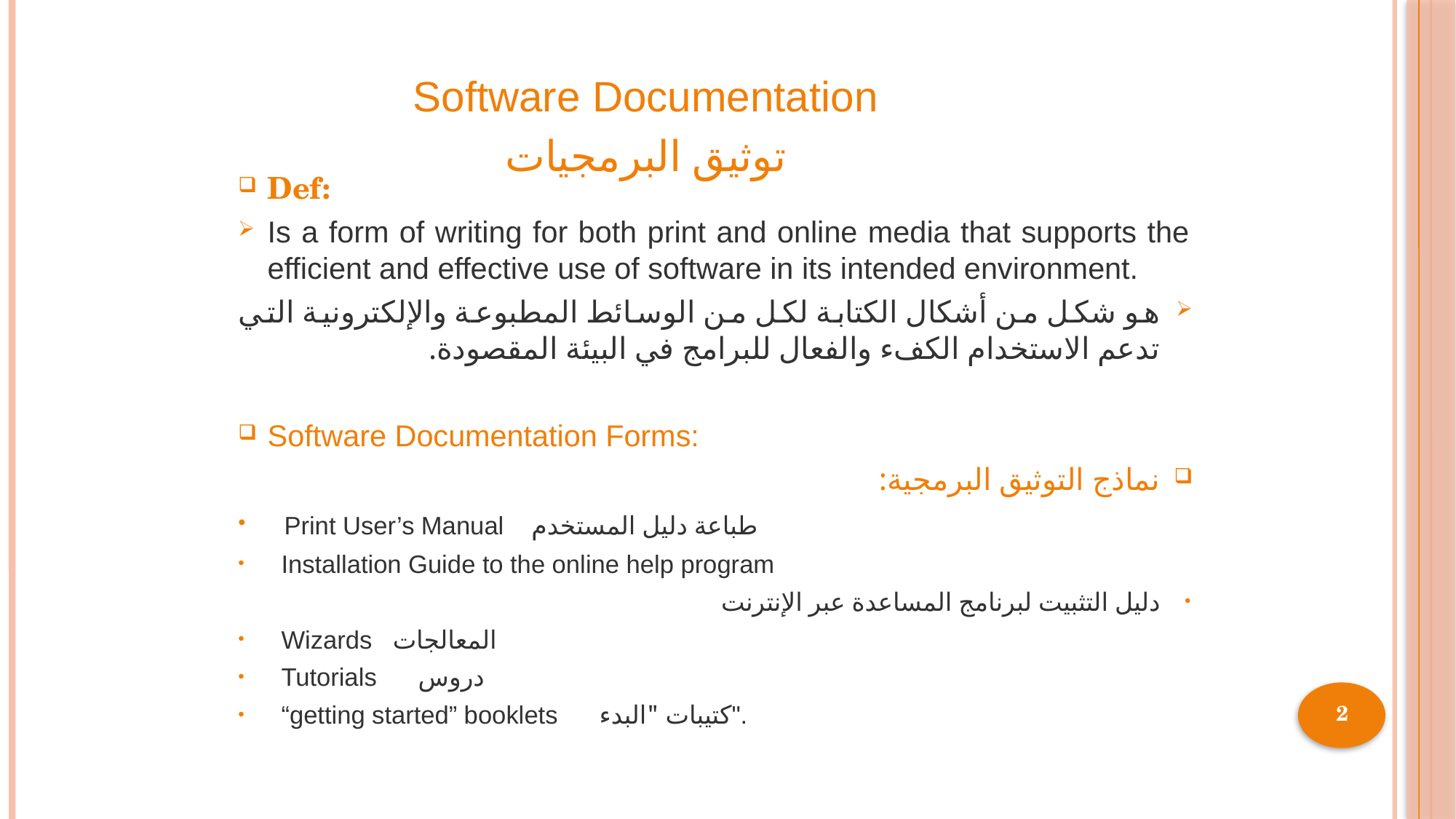

Software Documentation
توثيق البرمجيات

Def:
Is a form of writing for both print and online media that supports the efficient and effective use of software in its intended environment.
هو شكل من أشكال الكتابة لكل من الوسائط المطبوعة والإلكترونية التي تدعم الاستخدام الكفء والفعال للبرامج في البيئة المقصودة.

Software Documentation Forms:
نماذج التوثيق البرمجية:
  Print User’s Manual    طباعة دليل المستخدم
  Installation Guide to the online help program
دليل التثبيت لبرنامج المساعدة عبر الإنترنت
  Wizards   المعالجات
  Tutorials      دروس
  “getting started” booklets      كتيبات "البدء".
2